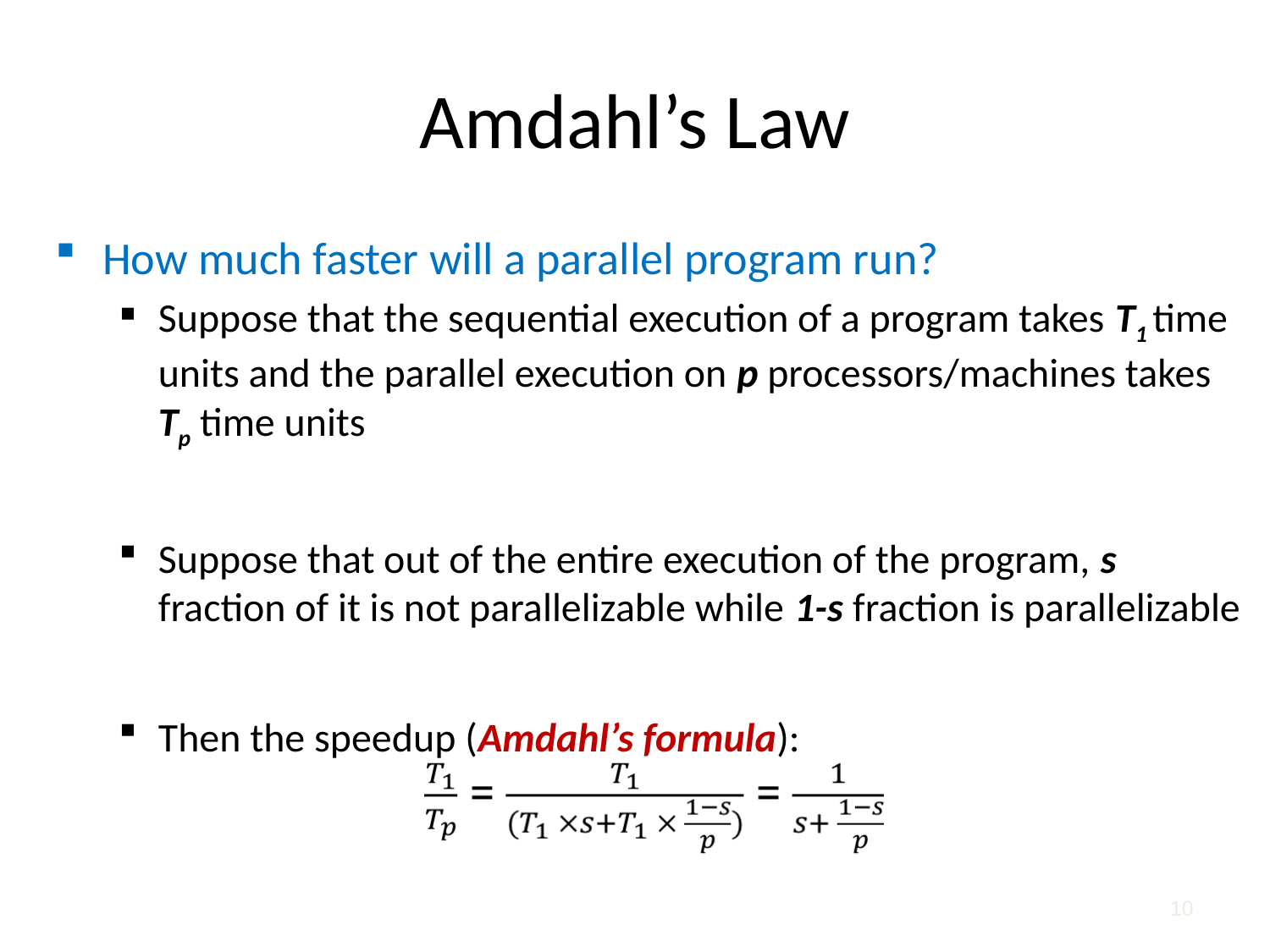

# Amdahl’s Law
How much faster will a parallel program run?
Suppose that the sequential execution of a program takes T1 time units and the parallel execution on p processors/machines takes Tp time units

Suppose that out of the entire execution of the program, s fraction of it is not parallelizable while 1-s fraction is parallelizable

Then the speedup (Amdahl’s formula):

10